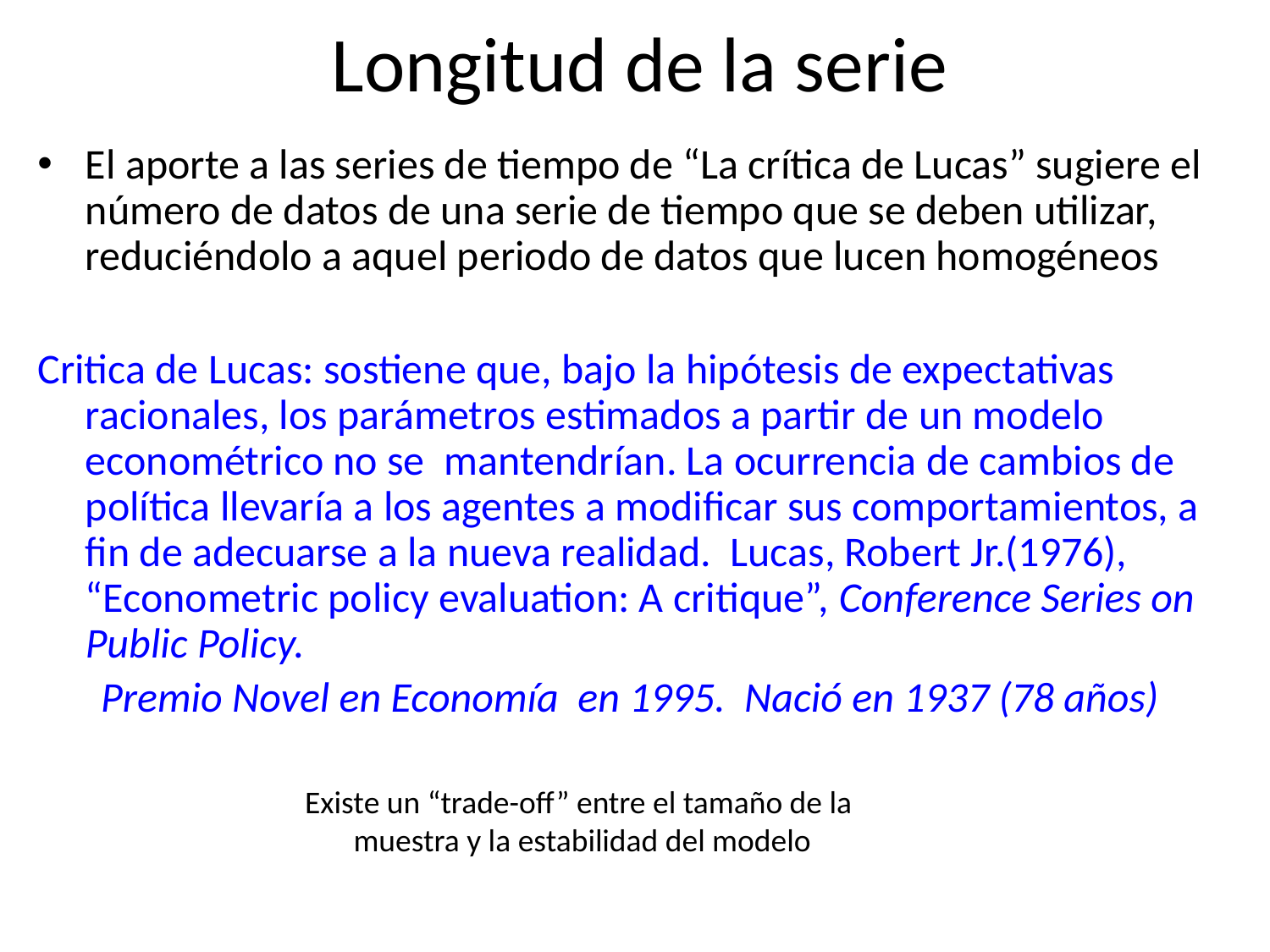

# Longitud de la serie
El aporte a las series de tiempo de “La crítica de Lucas” sugiere el número de datos de una serie de tiempo que se deben utilizar, reduciéndolo a aquel periodo de datos que lucen homogéneos

Critica de Lucas: sostiene que, bajo la hipótesis de expectativas racionales, los parámetros estimados a partir de un modelo econométrico no se  mantendrían. La ocurrencia de cambios de política llevaría a los agentes a modificar sus comportamientos, a fin de adecuarse a la nueva realidad.  Lucas, Robert Jr.(1976), “Econometric policy evaluation: A critique”, Conference Series on Public Policy.
Premio Novel en Economía  en 1995.  Nació en 1937 (78 años)

Existe un “trade-off” entre el tamaño de la  muestra y la estabilidad del modelo